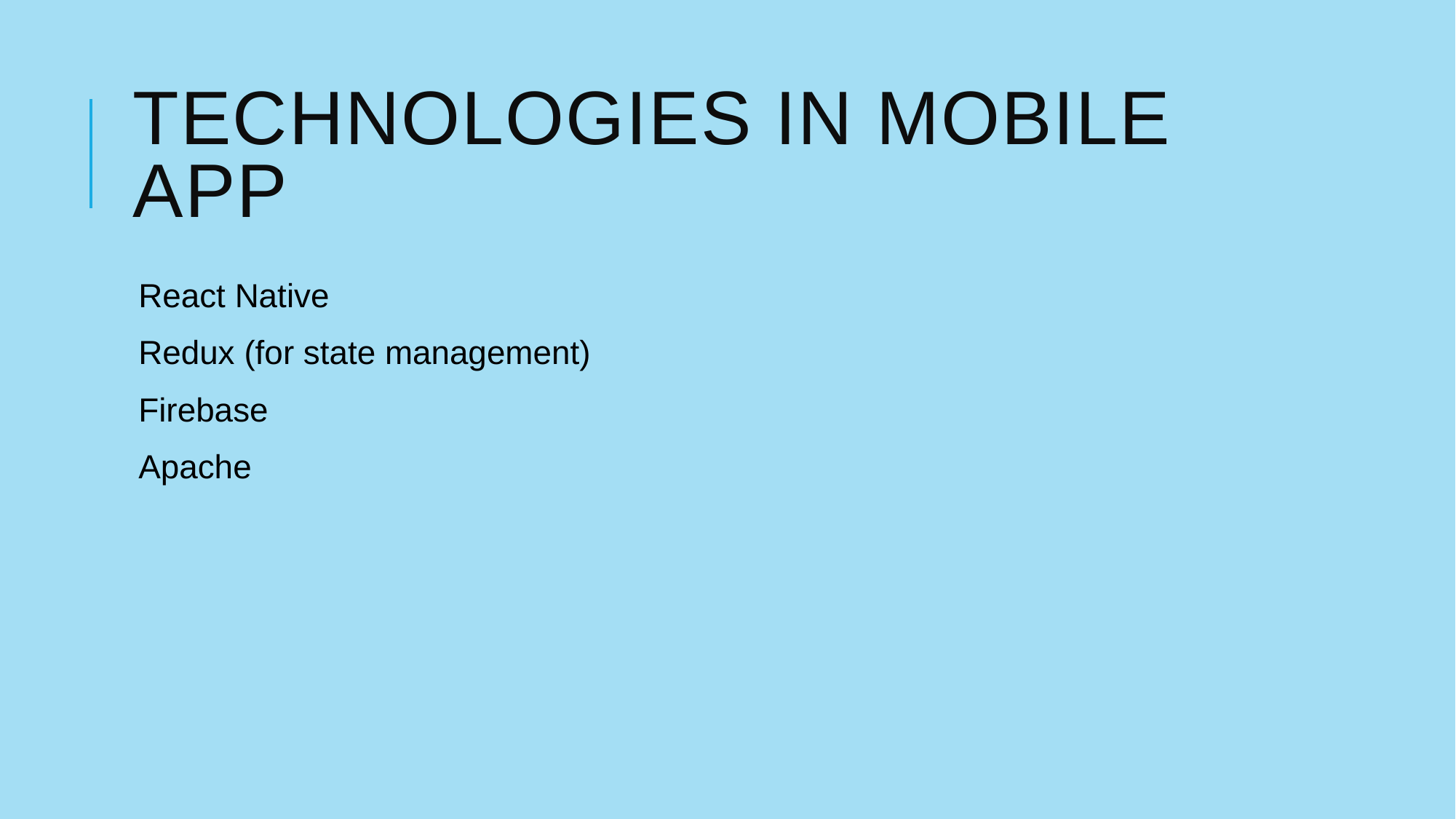

# Technologies in Mobile App
React Native
Redux (for state management)
Firebase
Apache